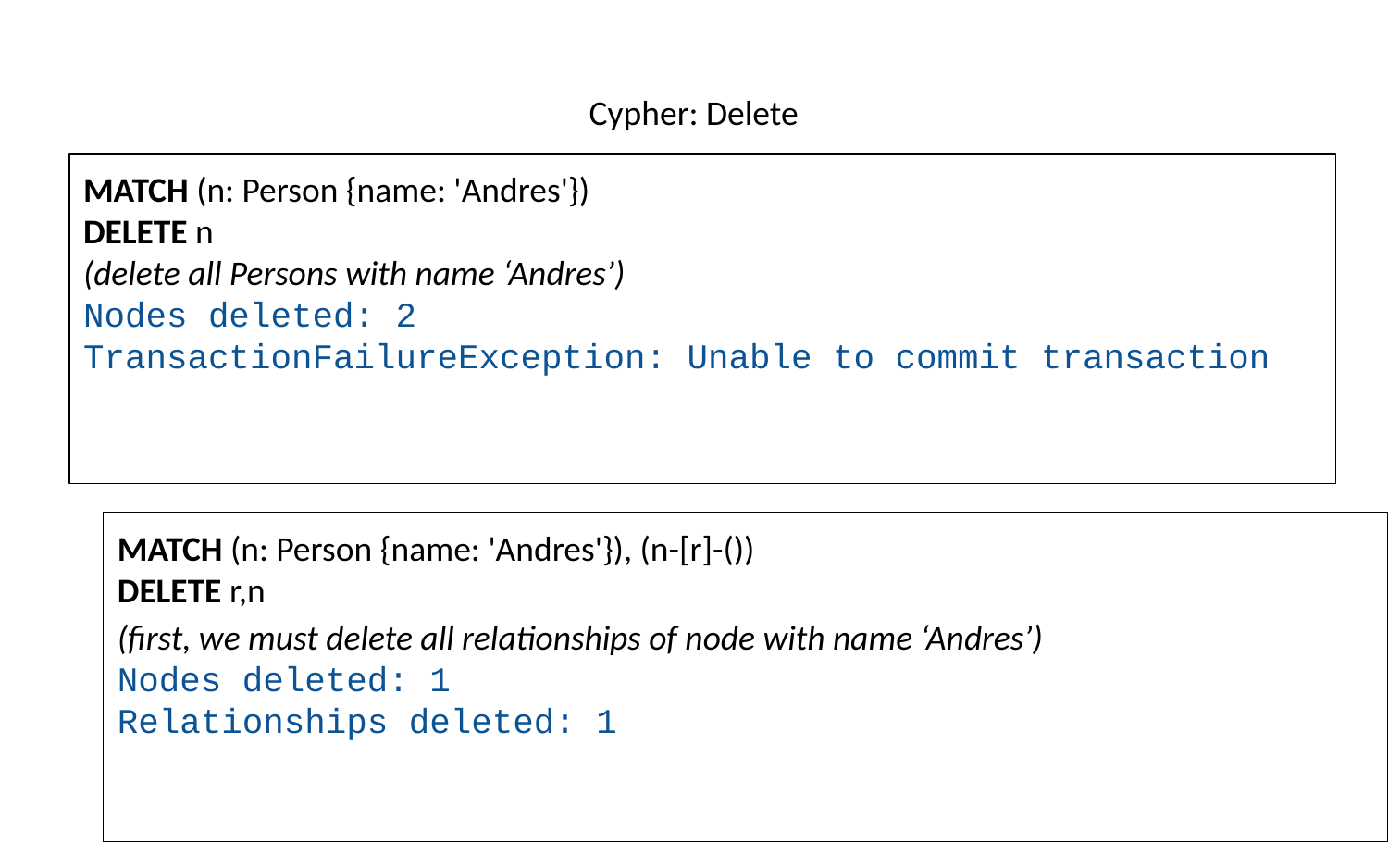

# Cypher: Delete
MATCH (n: Person {name: 'Andres'})
DELETE n
(delete all Persons with name ‘Andres’)
Nodes deleted: 2
TransactionFailureException: Unable to commit transaction
MATCH (n: Person {name: 'Andres'}), (n-[r]-())
DELETE r,n
(first, we must delete all relationships of node with name ‘Andres’)
Nodes deleted: 1
Relationships deleted: 1